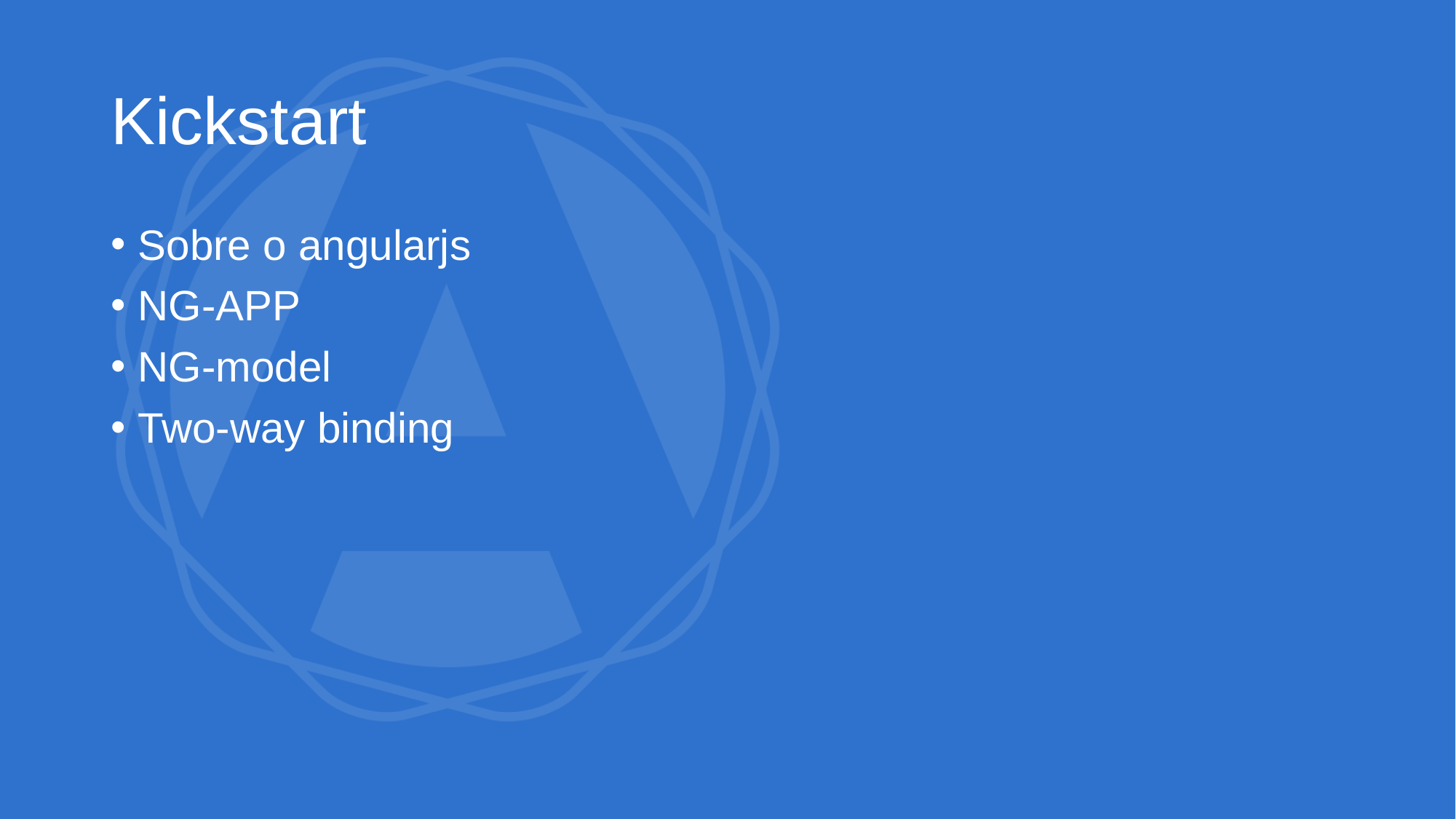

# Kickstart
Sobre o angularjs
NG-APP
NG-model
Two-way binding